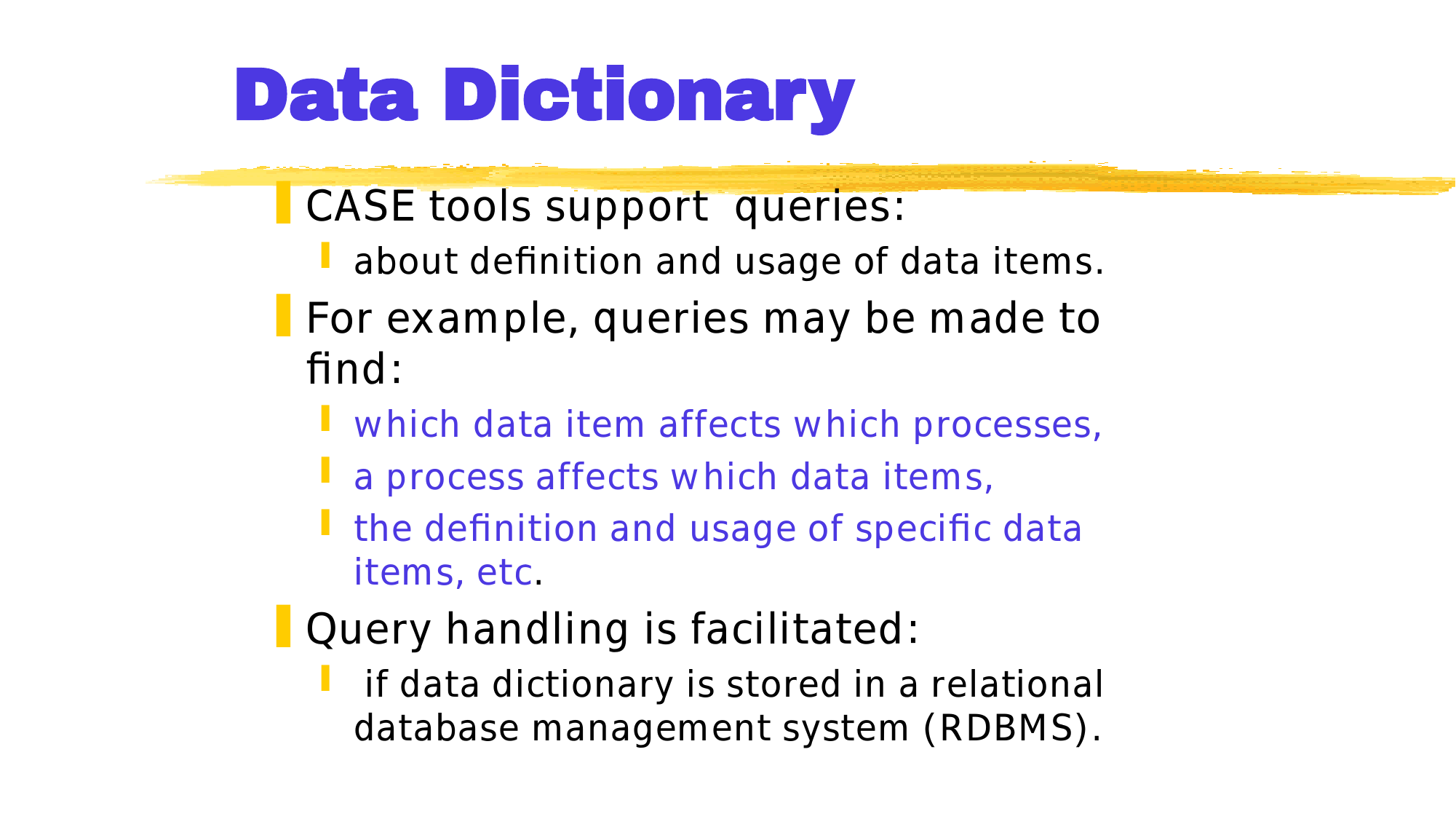

# Data Dictionary
CASE tools support  queries:
about definition and usage of data items.
For example, queries may be made to find:
which data item affects which processes,
a process affects which data items,
the definition and usage of specific data items, etc.
Query handling is facilitated:
 if data dictionary is stored in a relational database management system (RDBMS).
30